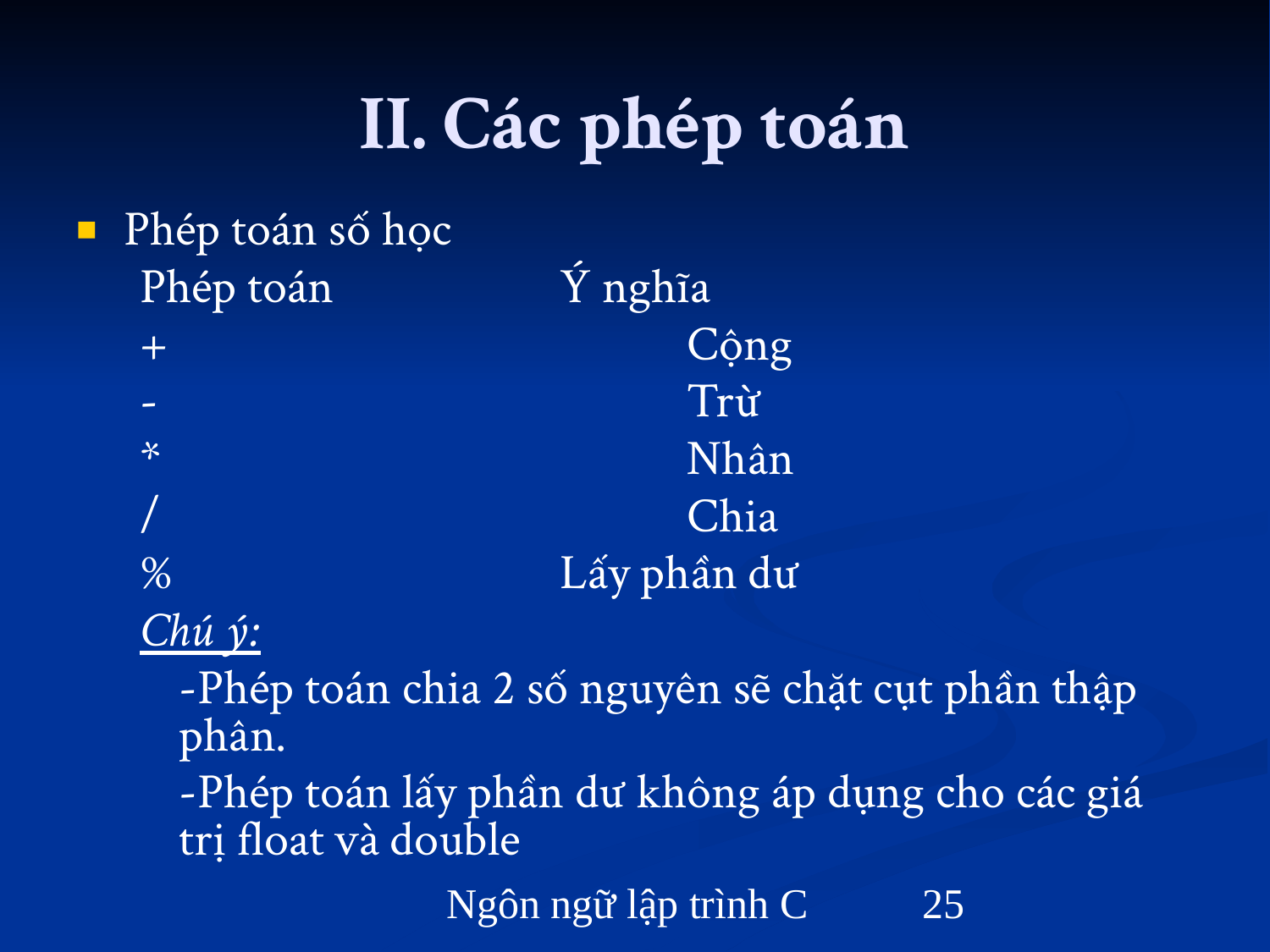

# II. Các phép toán
Phép toán số học
Phép toán		Ý nghĩa
+					Cộng
-					Trừ
*					Nhân
/					Chia
%				Lấy phần dư
Chú ý:
	-Phép toán chia 2 số nguyên sẽ chặt cụt phần thập phân.
	-Phép toán lấy phần dư không áp dụng cho các giá trị float và double

Ngôn ngữ lập trình C
25